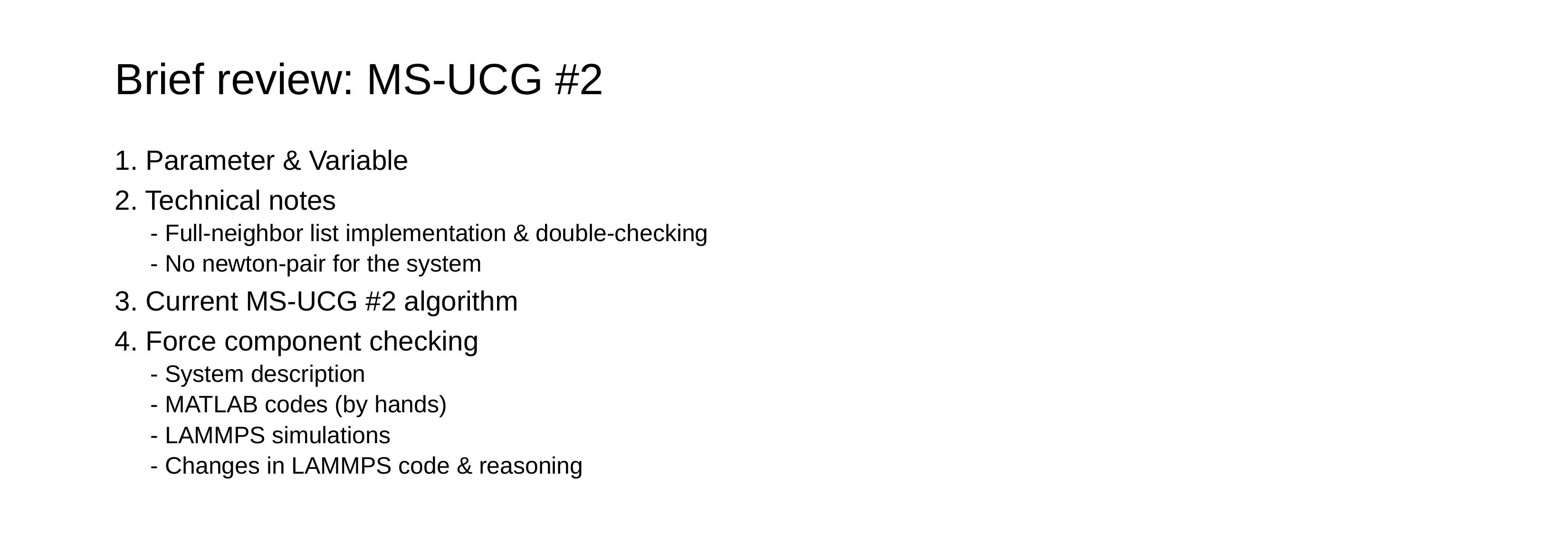

# Brief review: MS-UCG #2
1. Parameter & Variable
2. Technical notes
- Full-neighbor list implementation & double-checking
- No newton-pair for the system
3. Current MS-UCG #2 algorithm
4. Force component checking
- System description
- MATLAB codes (by hands)
- LAMMPS simulations
- Changes in LAMMPS code & reasoning